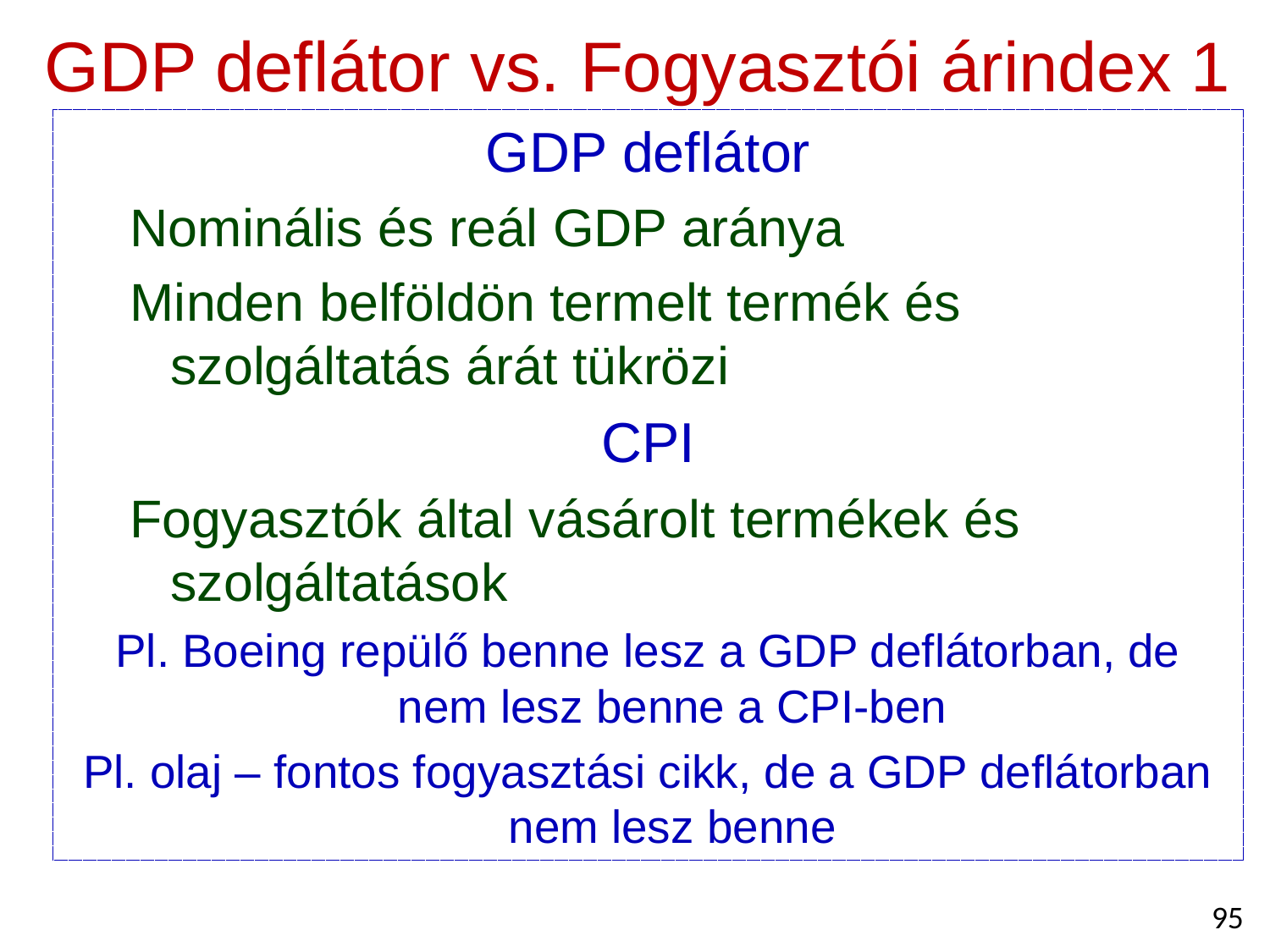

GDP deflátor vs. Fogyasztói árindex 1
GDP deflátor
Nominális és reál GDP aránya
Minden belföldön termelt termék és szolgáltatás árát tükrözi
CPI
Fogyasztók által vásárolt termékek és szolgáltatások
Pl. Boeing repülő benne lesz a GDP deflátorban, de nem lesz benne a CPI-ben
Pl. olaj – fontos fogyasztási cikk, de a GDP deflátorban nem lesz benne
95